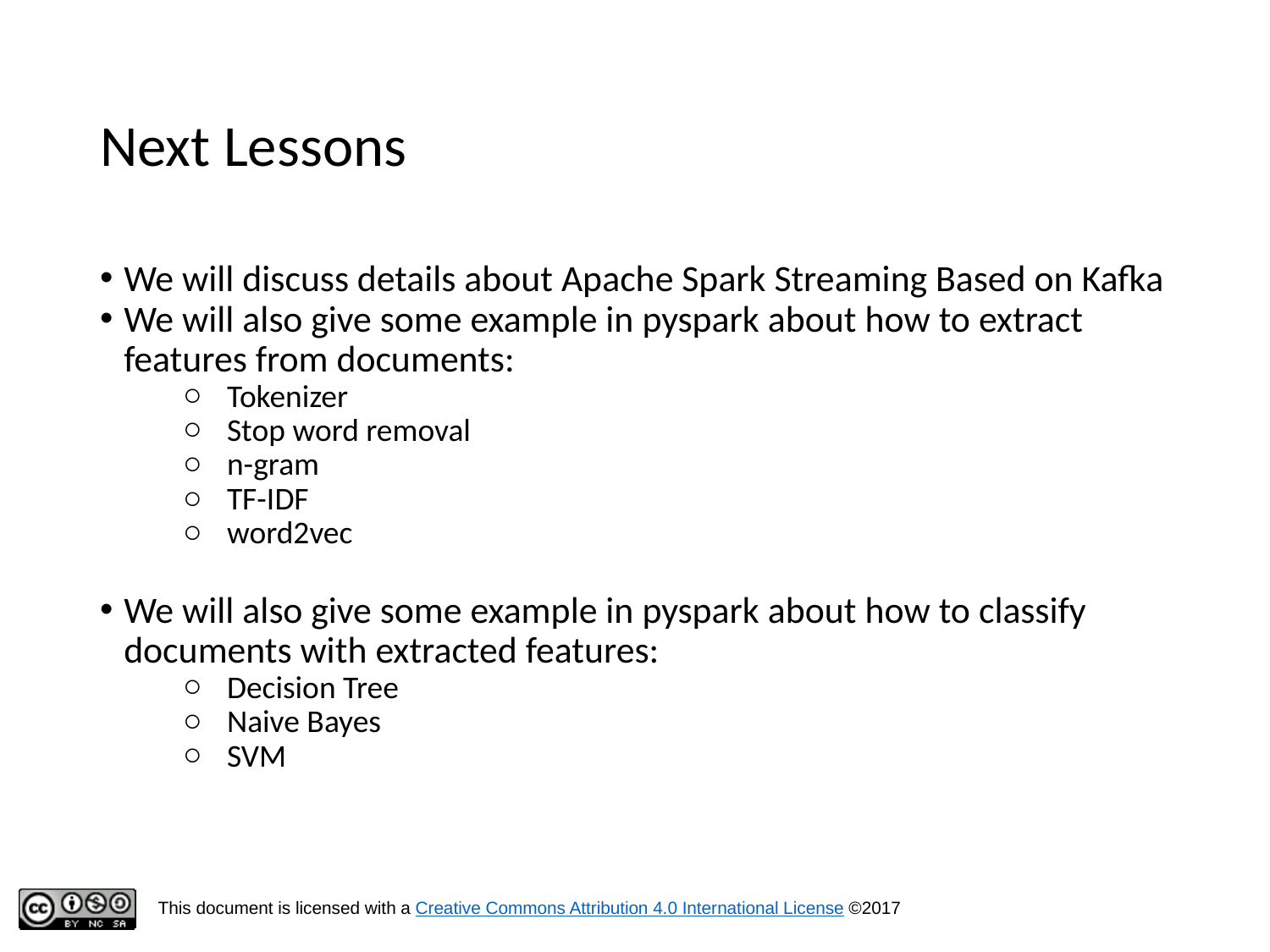

# Next Lessons
We will discuss details about Apache Spark Streaming Based on Kafka
We will also give some example in pyspark about how to extract features from documents:
Tokenizer
Stop word removal
n-gram
TF-IDF
word2vec

We will also give some example in pyspark about how to classify documents with extracted features:
Decision Tree
Naive Bayes
SVM